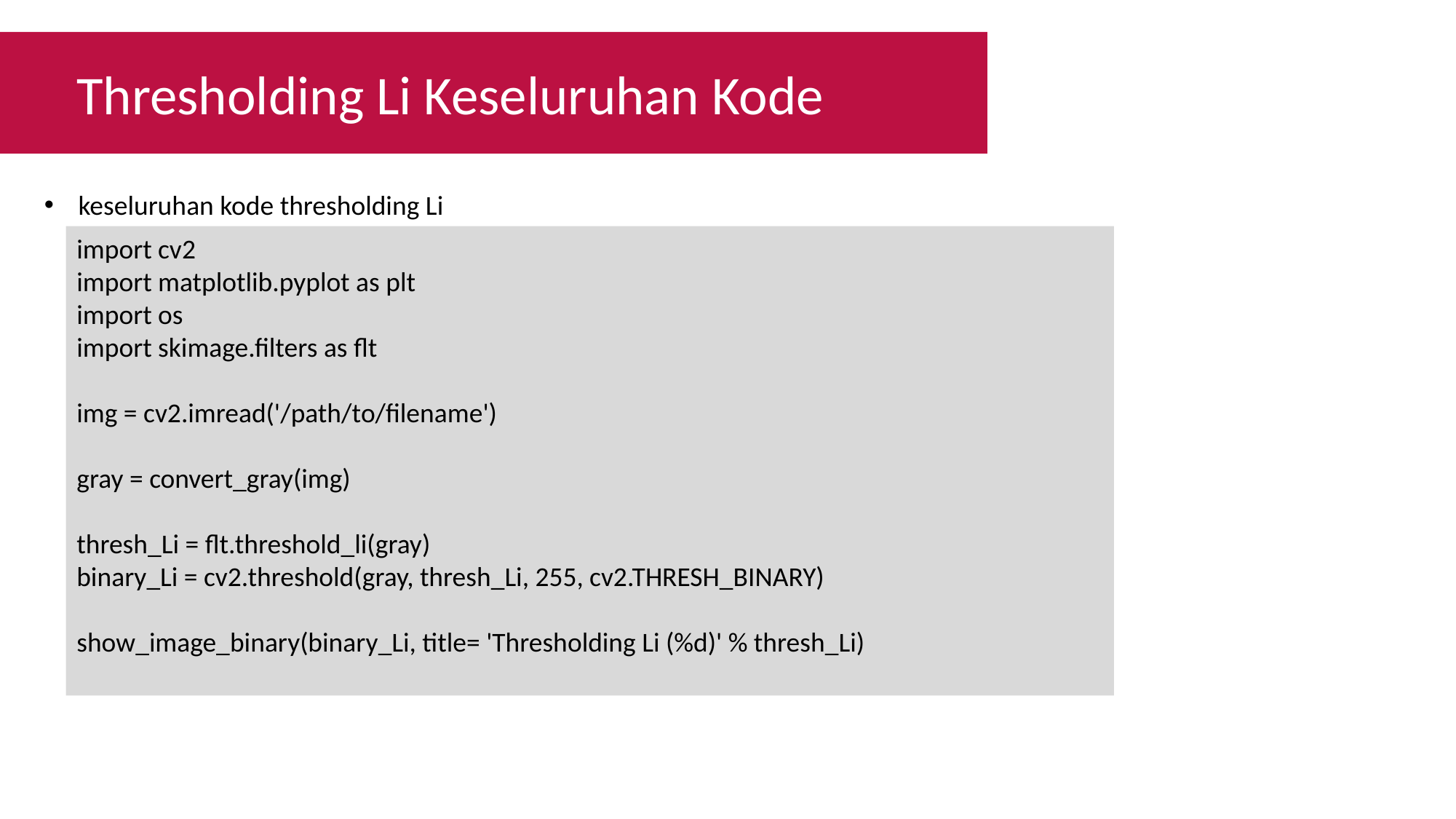

Thresholding Li Keseluruhan Kode
keseluruhan kode thresholding Li
import cv2
import matplotlib.pyplot as plt
import os
import skimage.filters as flt

img = cv2.imread('/path/to/filename')

gray = convert_gray(img)

thresh_Li = flt.threshold_li(gray)
binary_Li = cv2.threshold(gray, thresh_Li, 255, cv2.THRESH_BINARY)

show_image_binary(binary_Li, title= 'Thresholding Li (%d)' % thresh_Li)